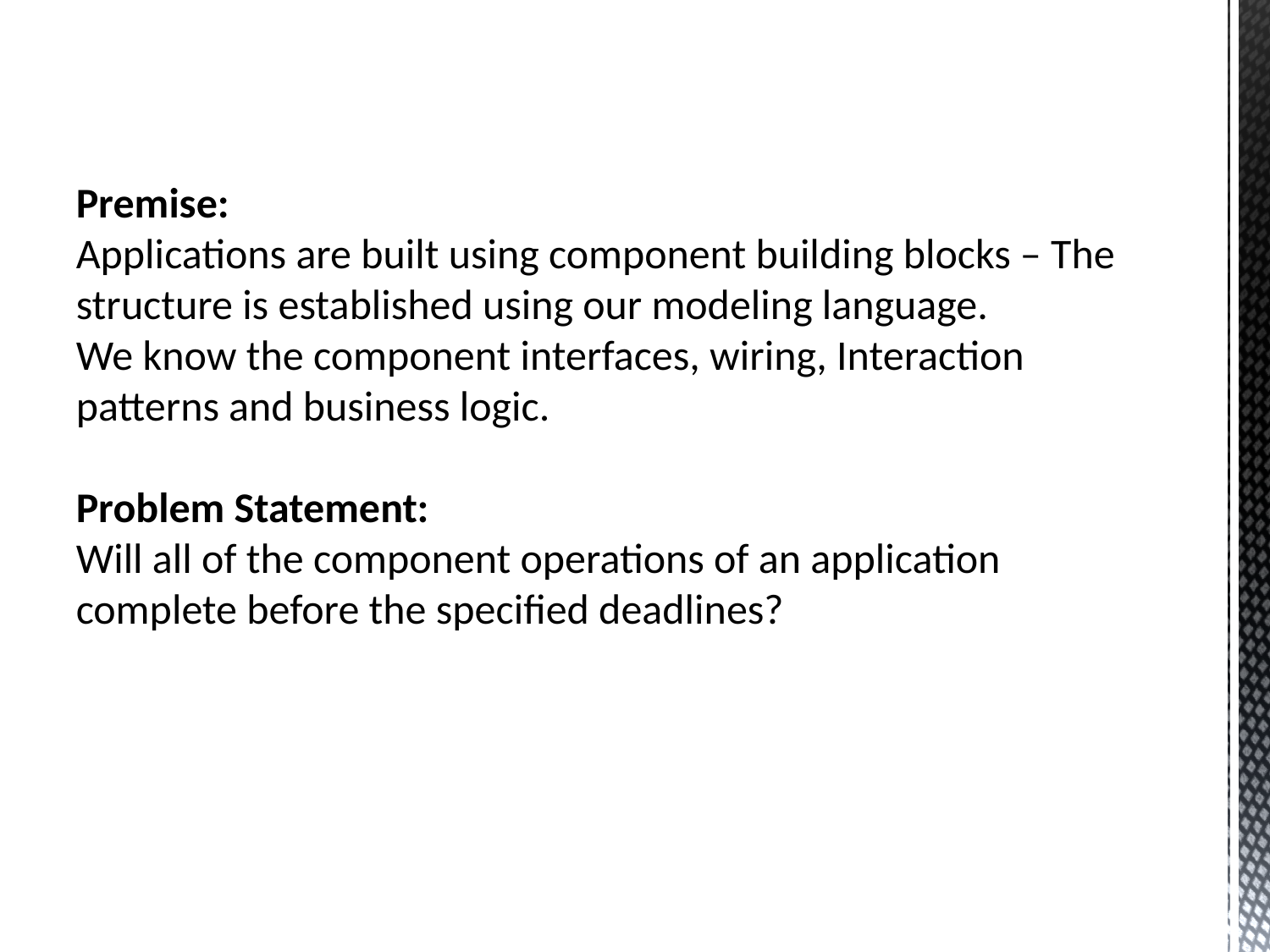

Premise:
Applications are built using component building blocks – The structure is established using our modeling language.
We know the component interfaces, wiring, Interaction patterns and business logic.

Problem Statement:
Will all of the component operations of an application complete before the specified deadlines?